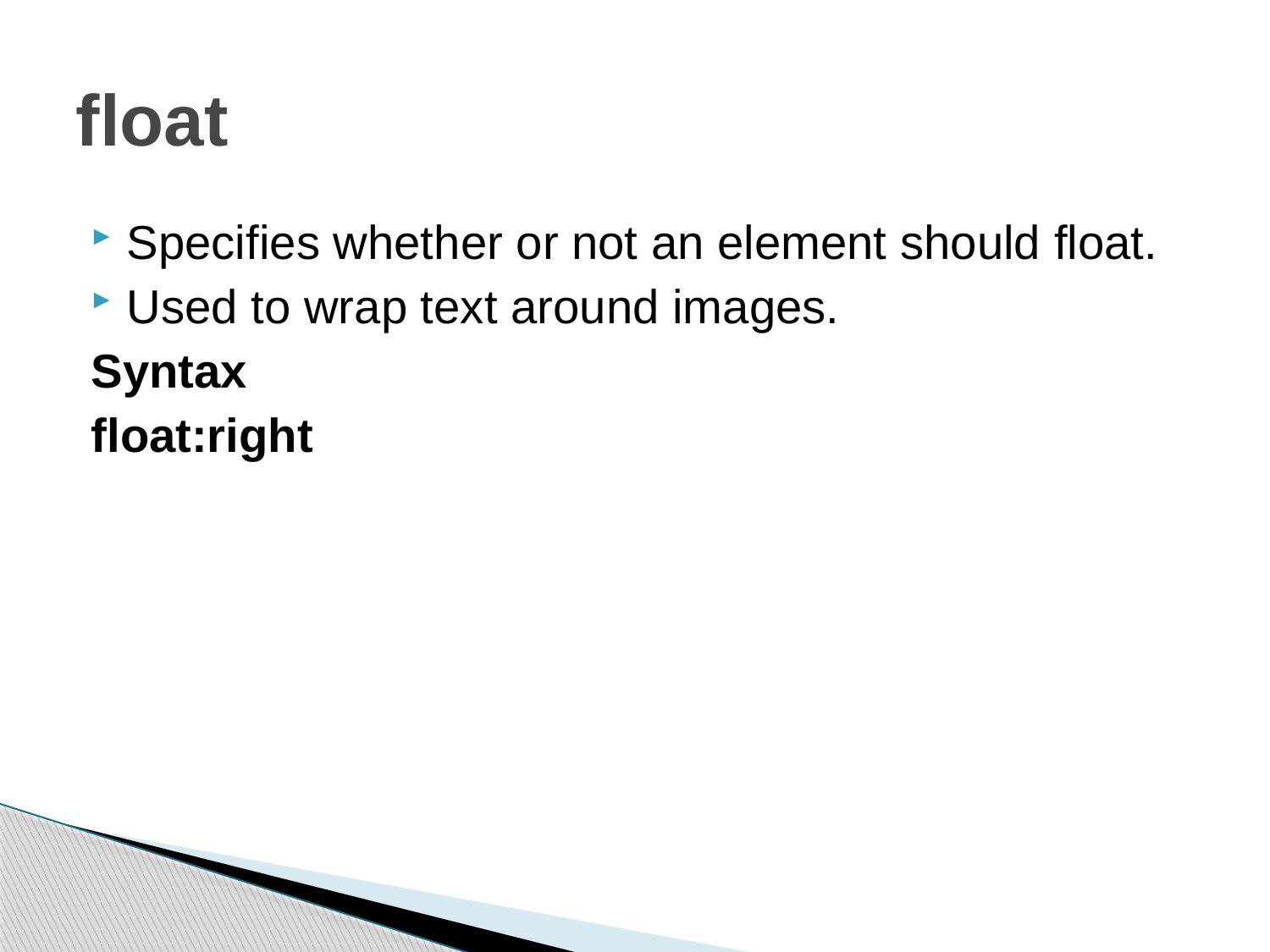

# float
Specifies whether or not an element should float.
Used to wrap text around images.
Syntax
float:right